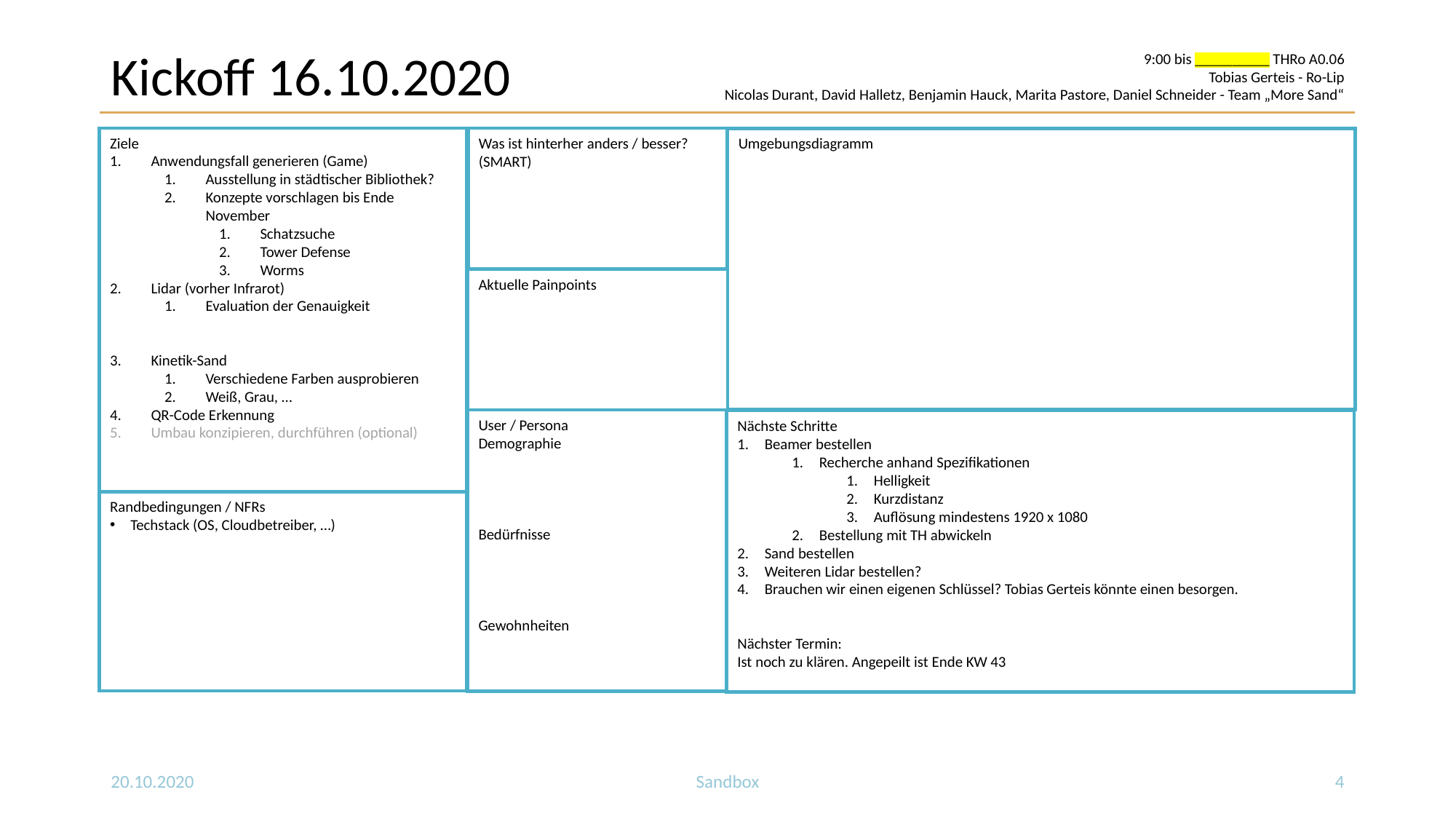

# Kickoff 16.10.2020
9:00 bis __________ THRo A0.06
Tobias Gerteis - Ro-Lip
Nicolas Durant, David Halletz, Benjamin Hauck, Marita Pastore, Daniel Schneider - Team „More Sand“

Was ist hinterher anders / besser?
(SMART)
Ziele
Anwendungsfall generieren (Game)
Ausstellung in städtischer Bibliothek?
Konzepte vorschlagen bis Ende November
Schatzsuche
Tower Defense
Worms
Lidar (vorher Infrarot)
Evaluation der Genauigkeit

Kinetik-Sand
Verschiedene Farben ausprobieren
Weiß, Grau, …
QR-Code Erkennung
Umbau konzipieren, durchführen (optional)

Umgebungsdiagramm
Aktuelle Painpoints

User / Persona
Demographie

Bedürfnisse

Gewohnheiten
Nächste Schritte
Beamer bestellen
Recherche anhand Spezifikationen
Helligkeit
Kurzdistanz
Auflösung mindestens 1920 x 1080
Bestellung mit TH abwickeln
Sand bestellen
Weiteren Lidar bestellen?
Brauchen wir einen eigenen Schlüssel? Tobias Gerteis könnte einen besorgen.

Nächster Termin:
Ist noch zu klären. Angepeilt ist Ende KW 43
Randbedingungen / NFRs
Techstack (OS, Cloudbetreiber, …)
20.10.2020
Sandbox
4